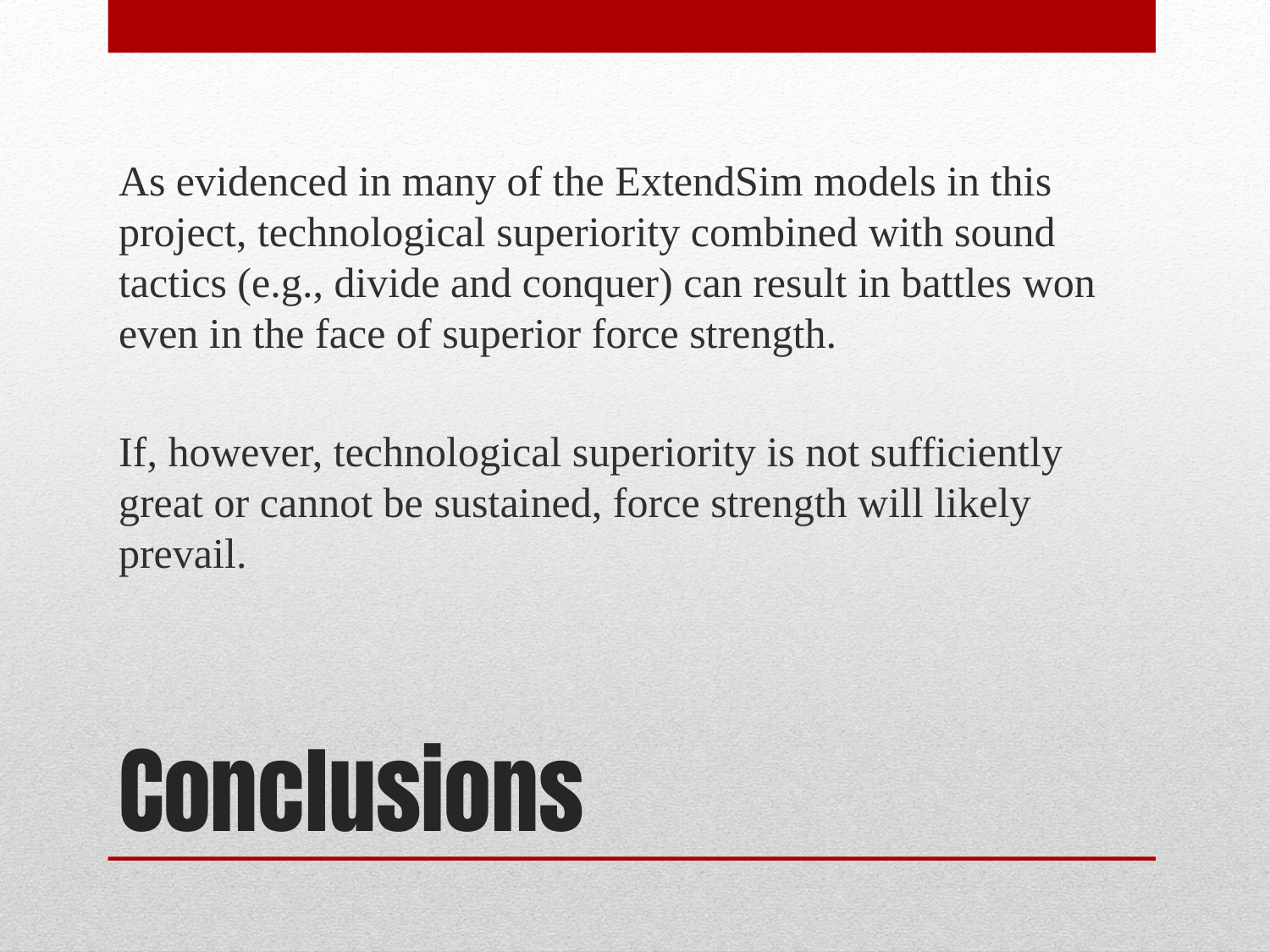

As evidenced in many of the ExtendSim models in this project, technological superiority combined with sound tactics (e.g., divide and conquer) can result in battles won even in the face of superior force strength.

If, however, technological superiority is not sufficiently great or cannot be sustained, force strength will likely prevail.
# Conclusions